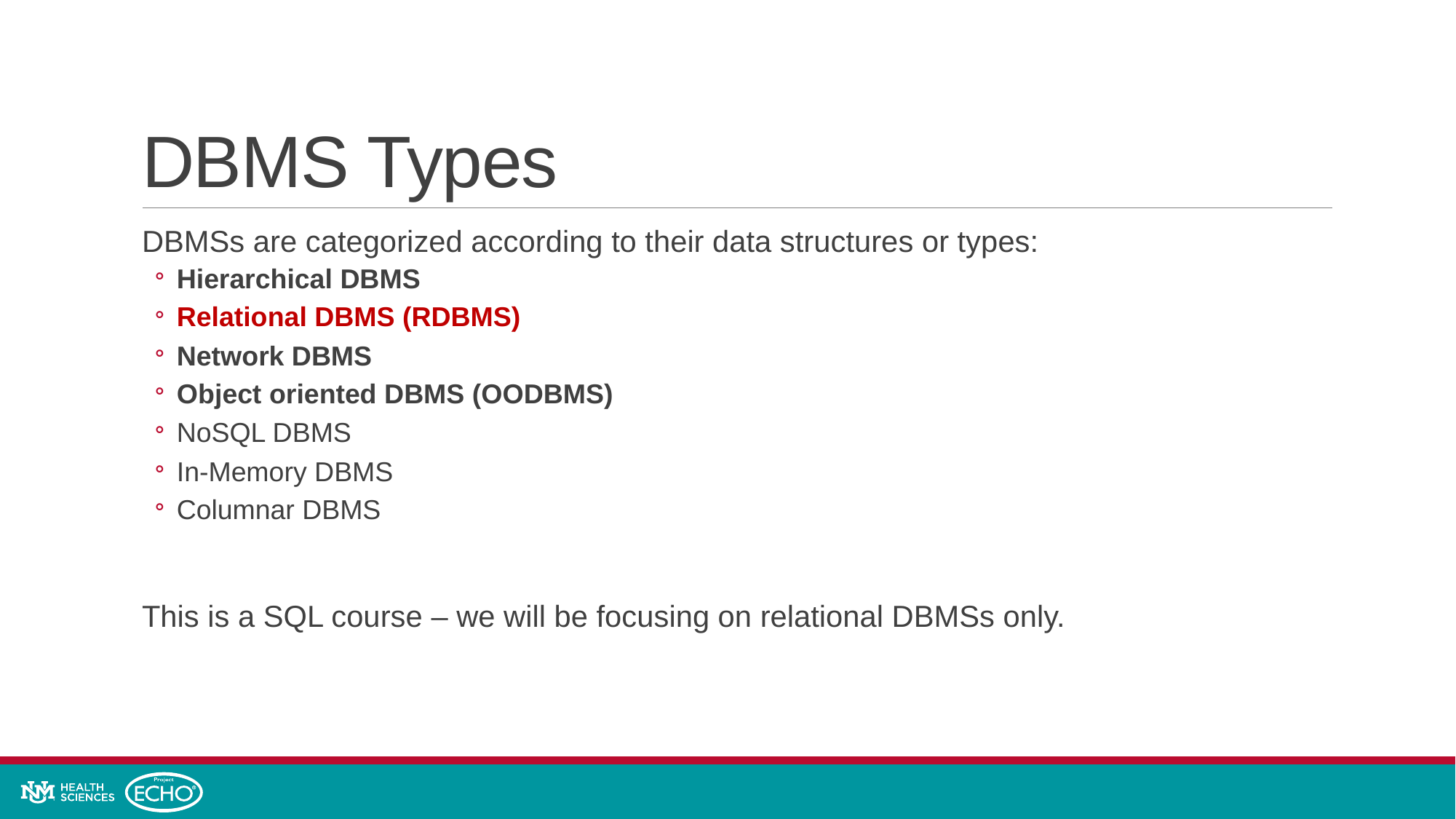

# DBMS Types
DBMSs are categorized according to their data structures or types:
Hierarchical DBMS
Relational DBMS (RDBMS)
Network DBMS
Object oriented DBMS (OODBMS)
NoSQL DBMS
In-Memory DBMS
Columnar DBMS

This is a SQL course – we will be focusing on relational DBMSs only.